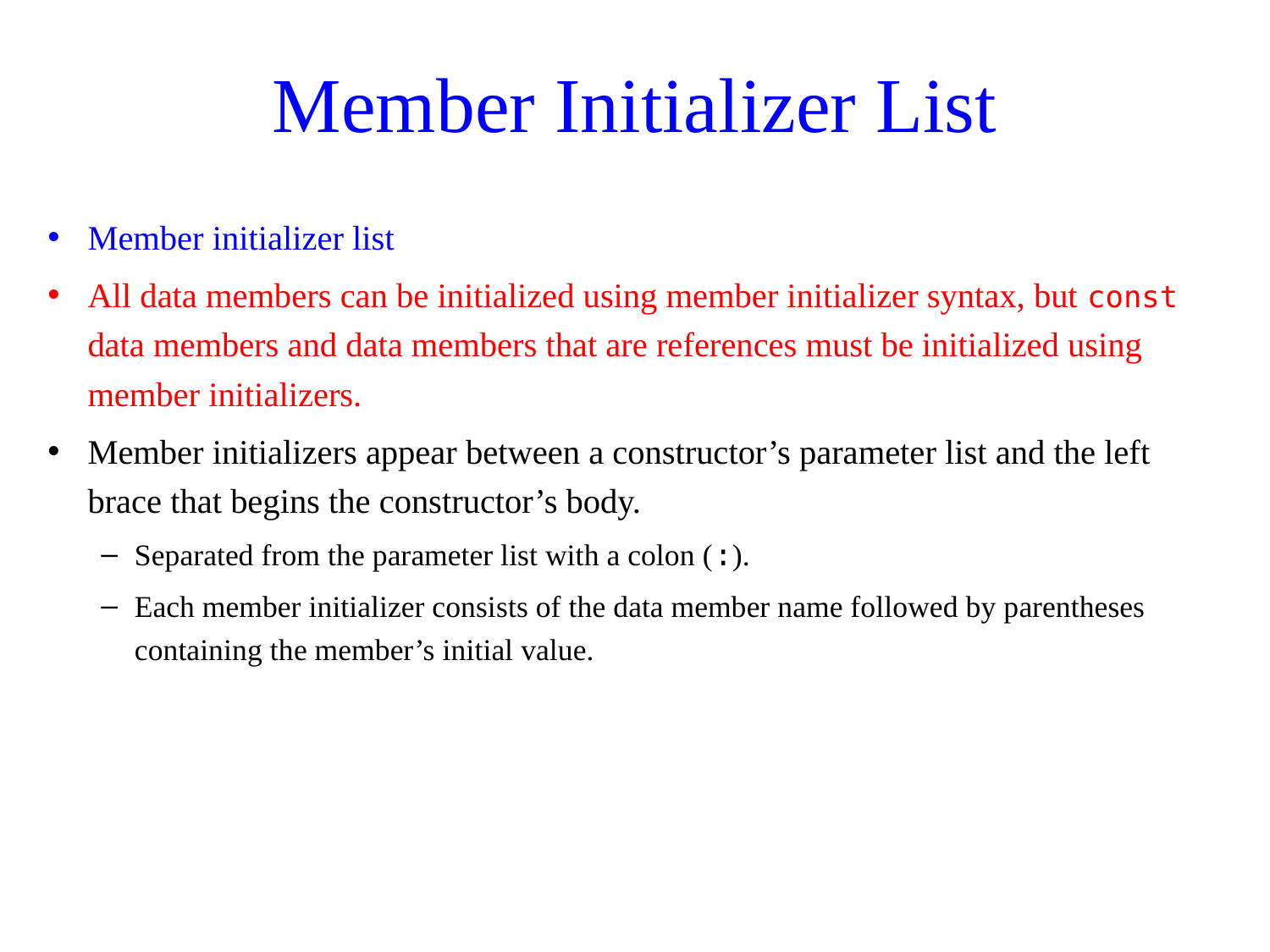

# Member Initializer List
Member initializer list
All data members can be initialized using member initializer syntax, but const data members and data members that are references must be initialized using member initializers.
Member initializers appear between a constructor’s parameter list and the left brace that begins the constructor’s body.
Separated from the parameter list with a colon (:).
Each member initializer consists of the data member name followed by parentheses containing the member’s initial value.